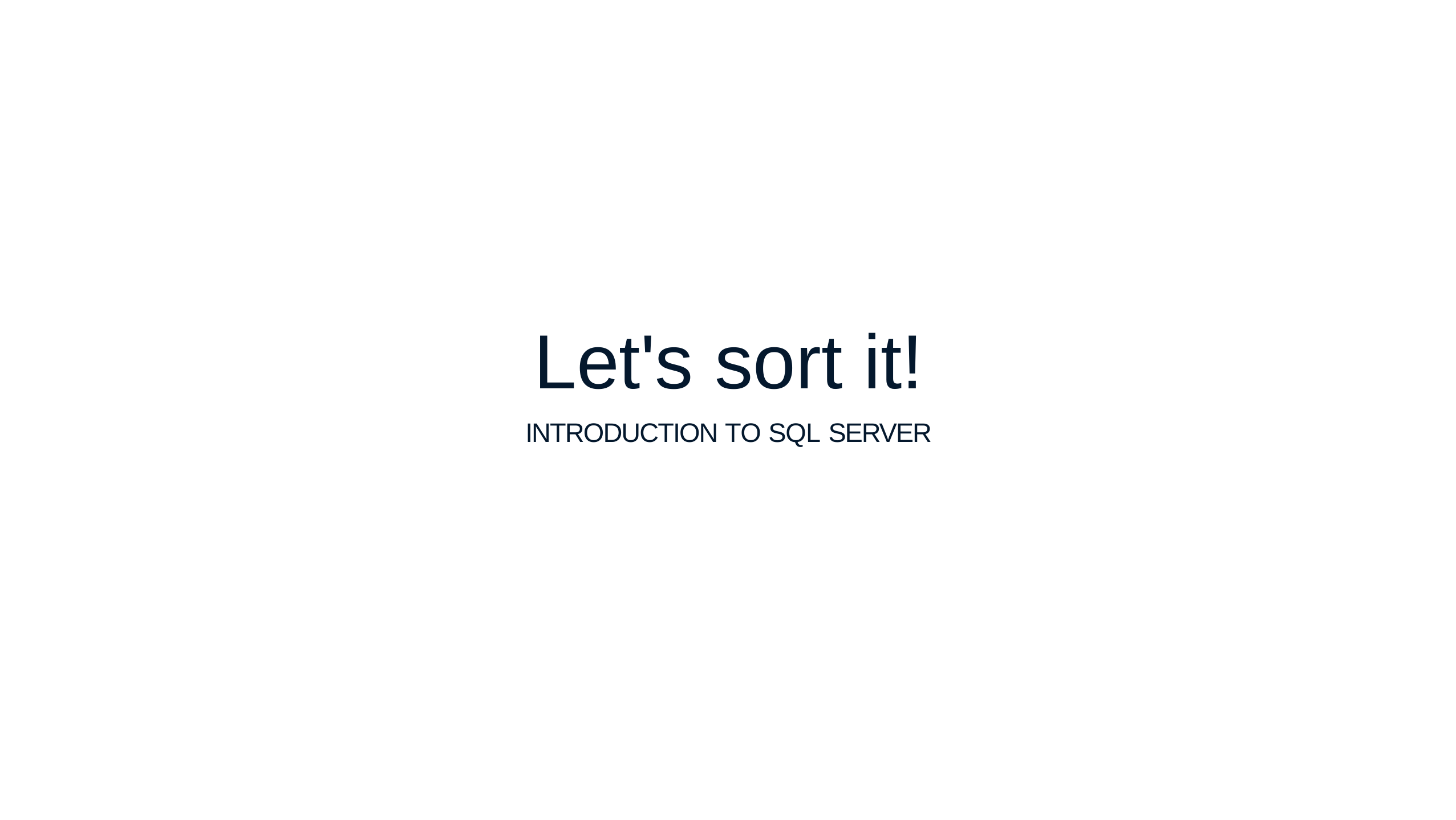

# Let's sort it!
INTRODUCTION TO SQL SERVER